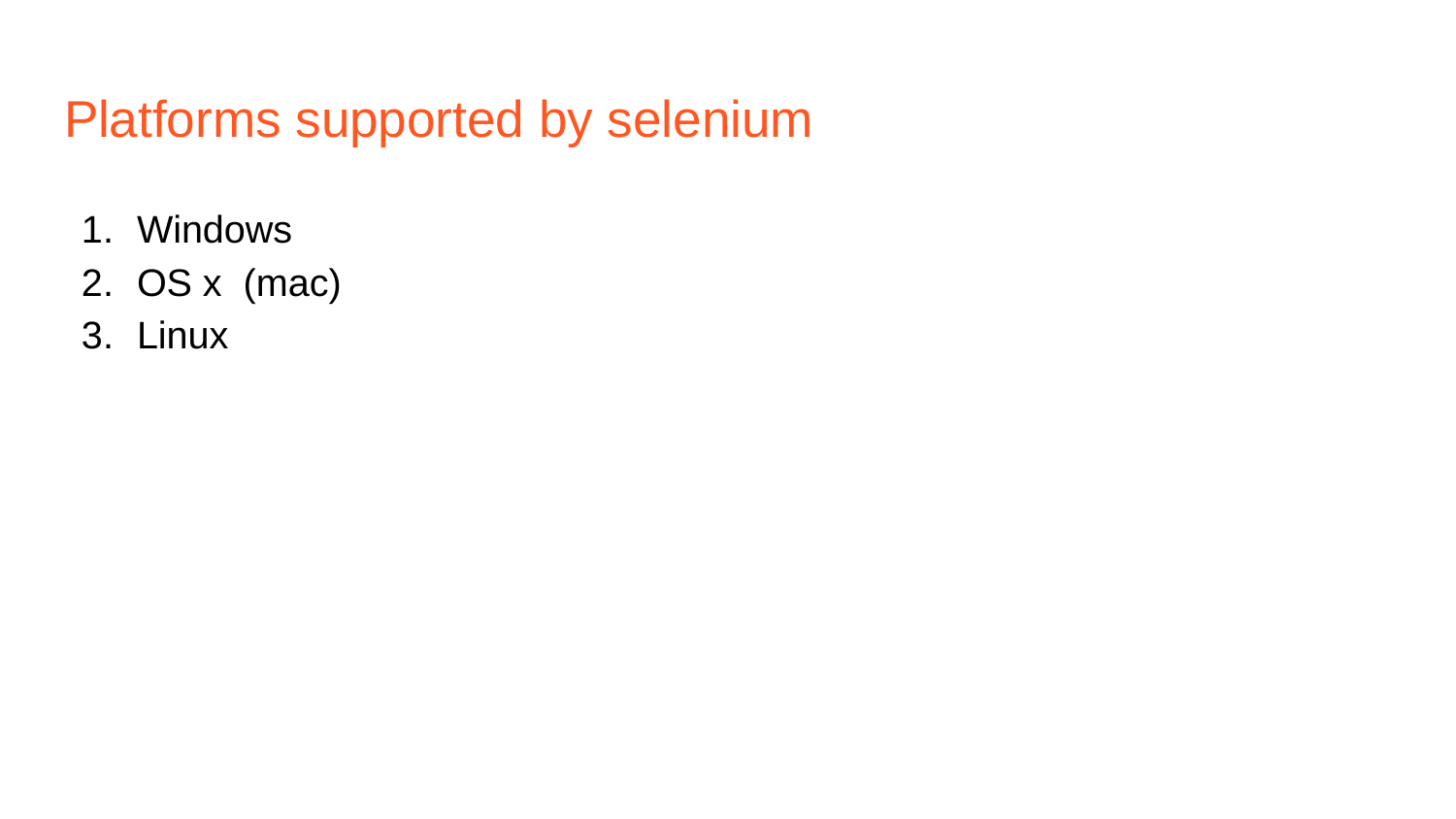

# Platforms supported by selenium

Windows
OS x  (mac)
Linux